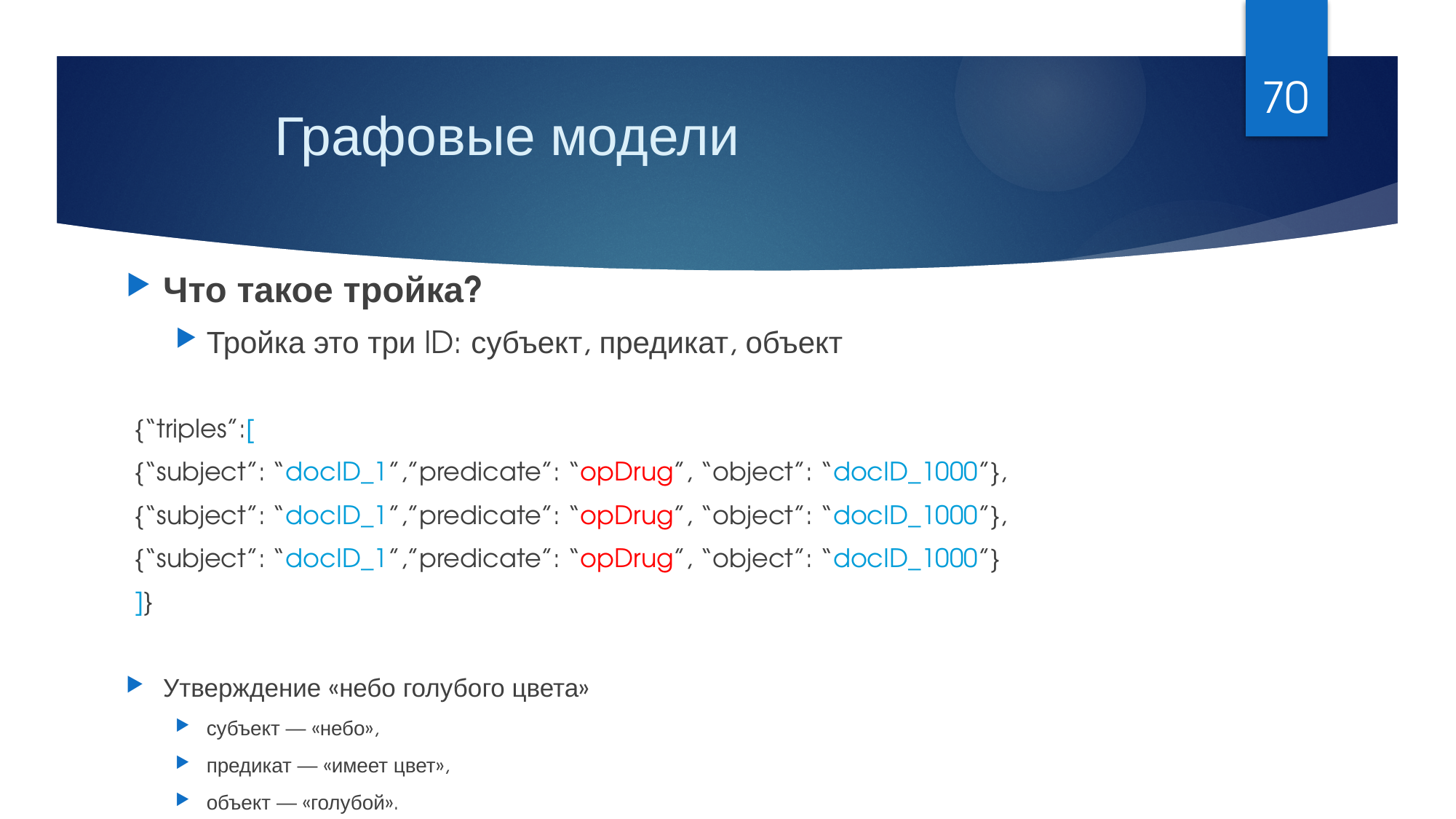

70
# Графовые модели
Что такое тройка?
Тройка это три ID: субъект, предикат, объект

{“triples”:[
{“subject”: “docID_1”,”predicate”: “opDrug”, “object”: “docID_1000”},
{“subject”: “docID_1”,”predicate”: “opDrug”, “object”: “docID_1000”},
{“subject”: “docID_1”,”predicate”: “opDrug”, “object”: “docID_1000”}
]}

Утверждение «небо голубого цвета»
субъект — «небо»,
предикат — «имеет цвет»,
объект — «голубой».